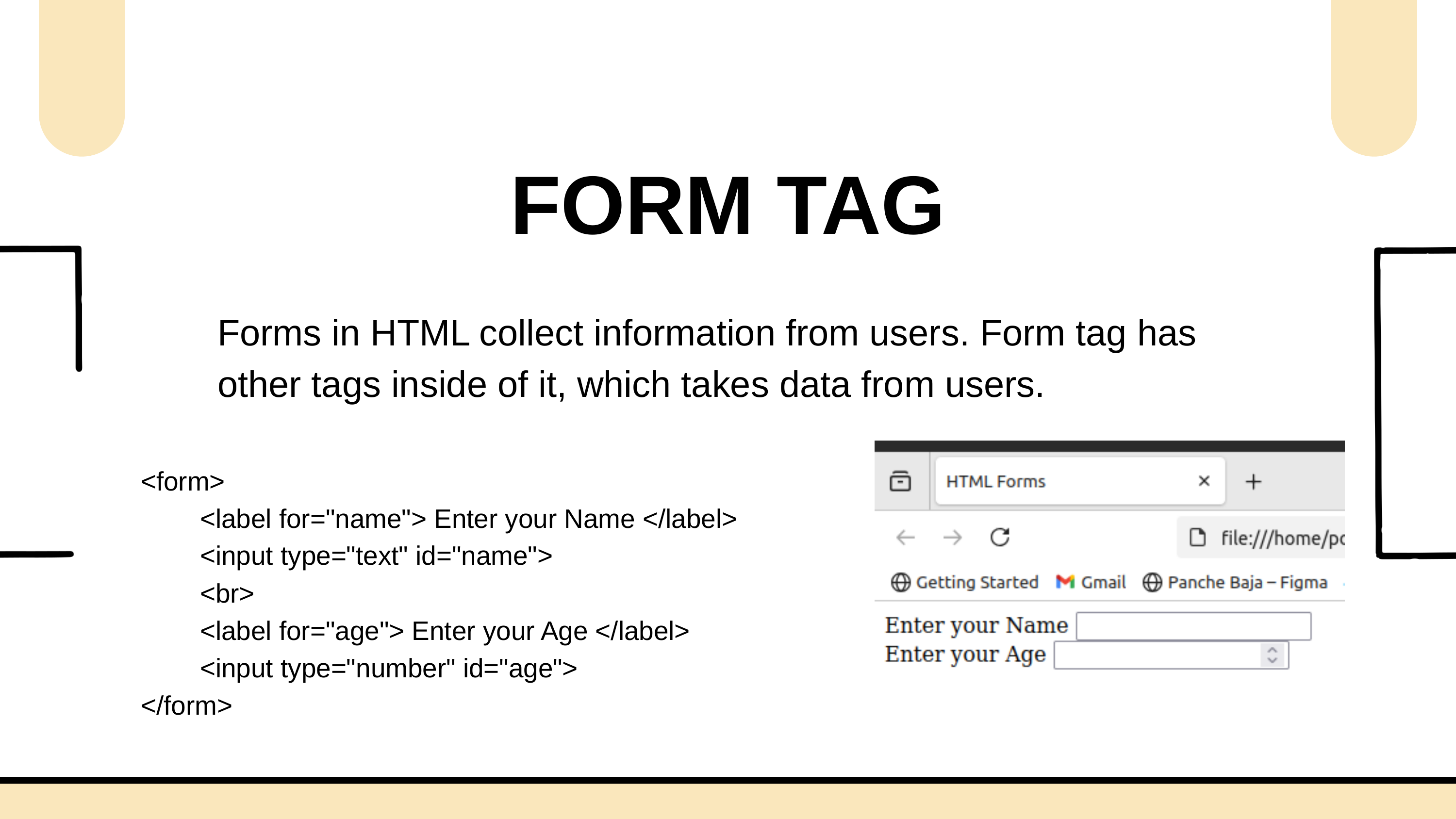

FORM TAG

Forms in HTML collect information from users. Form tag has other tags inside of it, which takes data from users.

<form>
        <label for="name"> Enter your Name </label>
        <input type="text" id="name">
        <br>
        <label for="age"> Enter your Age </label>
        <input type="number" id="age">
</form>